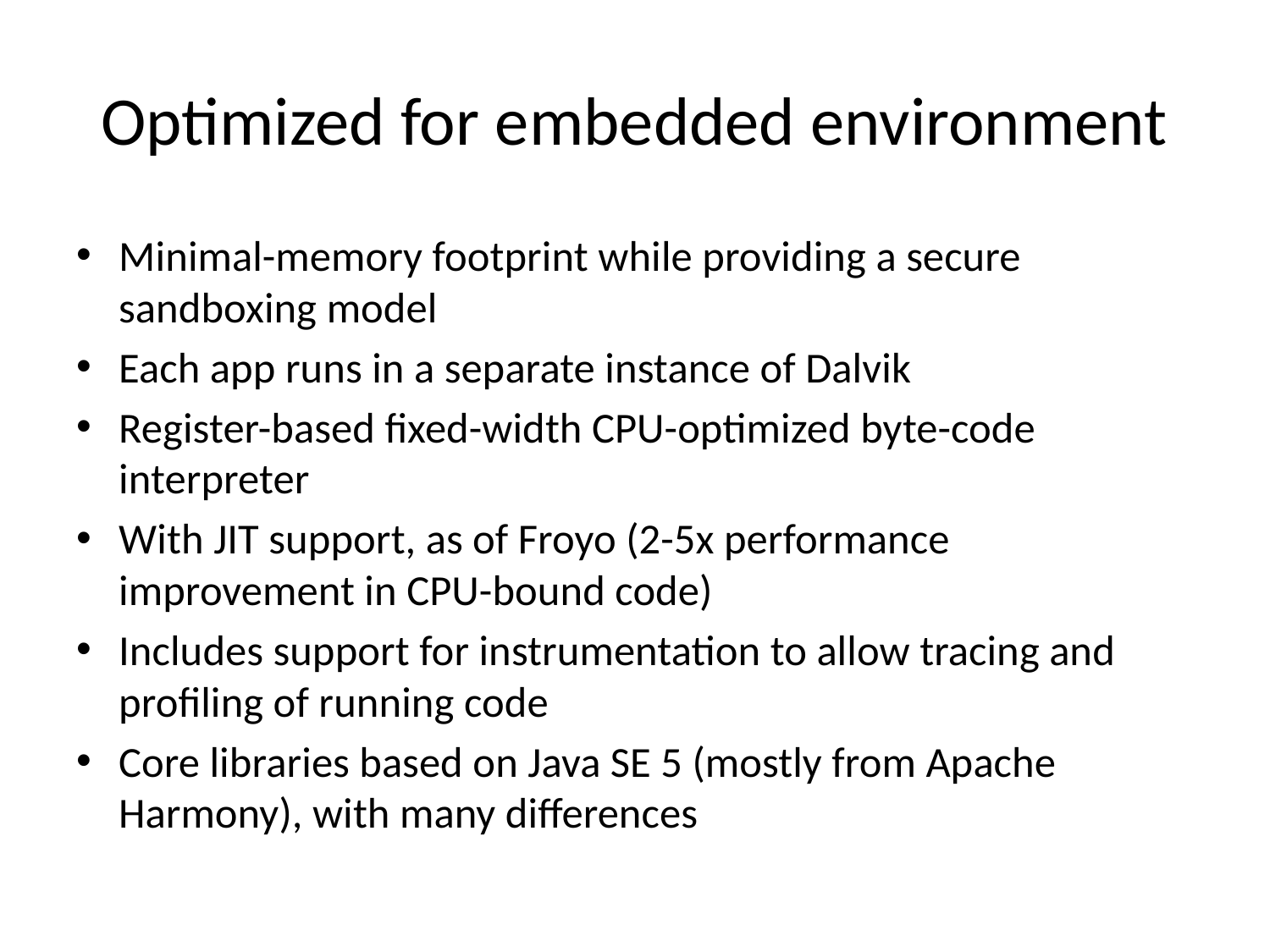

# Optimized for embedded environment
Minimal-memory footprint while providing a secure sandboxing model
Each app runs in a separate instance of Dalvik
Register-based fixed-width CPU-optimized byte-code interpreter
With JIT support, as of Froyo (2-5x performance improvement in CPU-bound code)
Includes support for instrumentation to allow tracing and profiling of running code
Core libraries based on Java SE 5 (mostly from Apache Harmony), with many differences